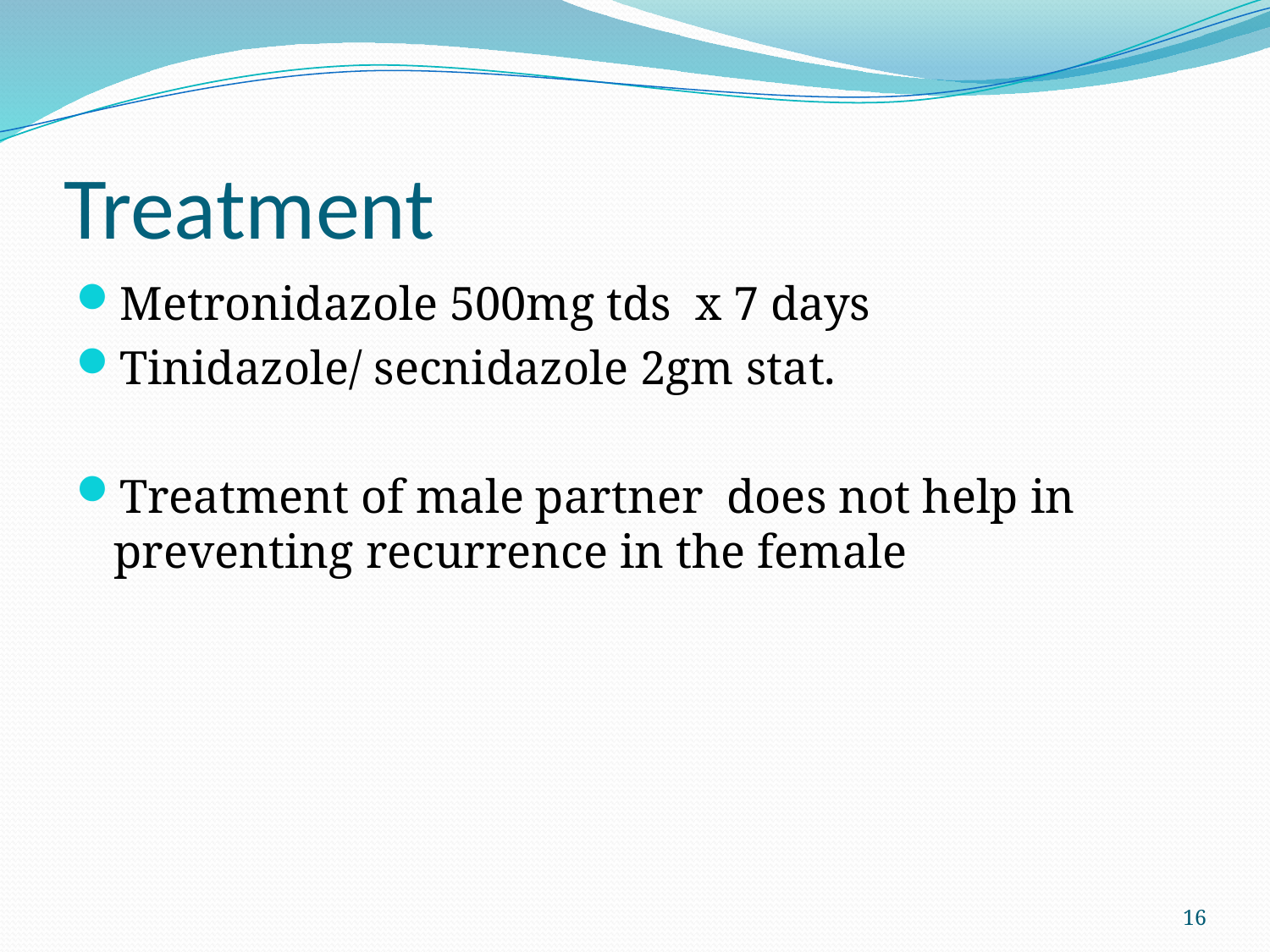

# Treatment
Metronidazole 500mg tds  x 7 days
Tinidazole/ secnidazole 2gm stat.

Treatment of male partner  does not help in preventing recurrence in the female
16